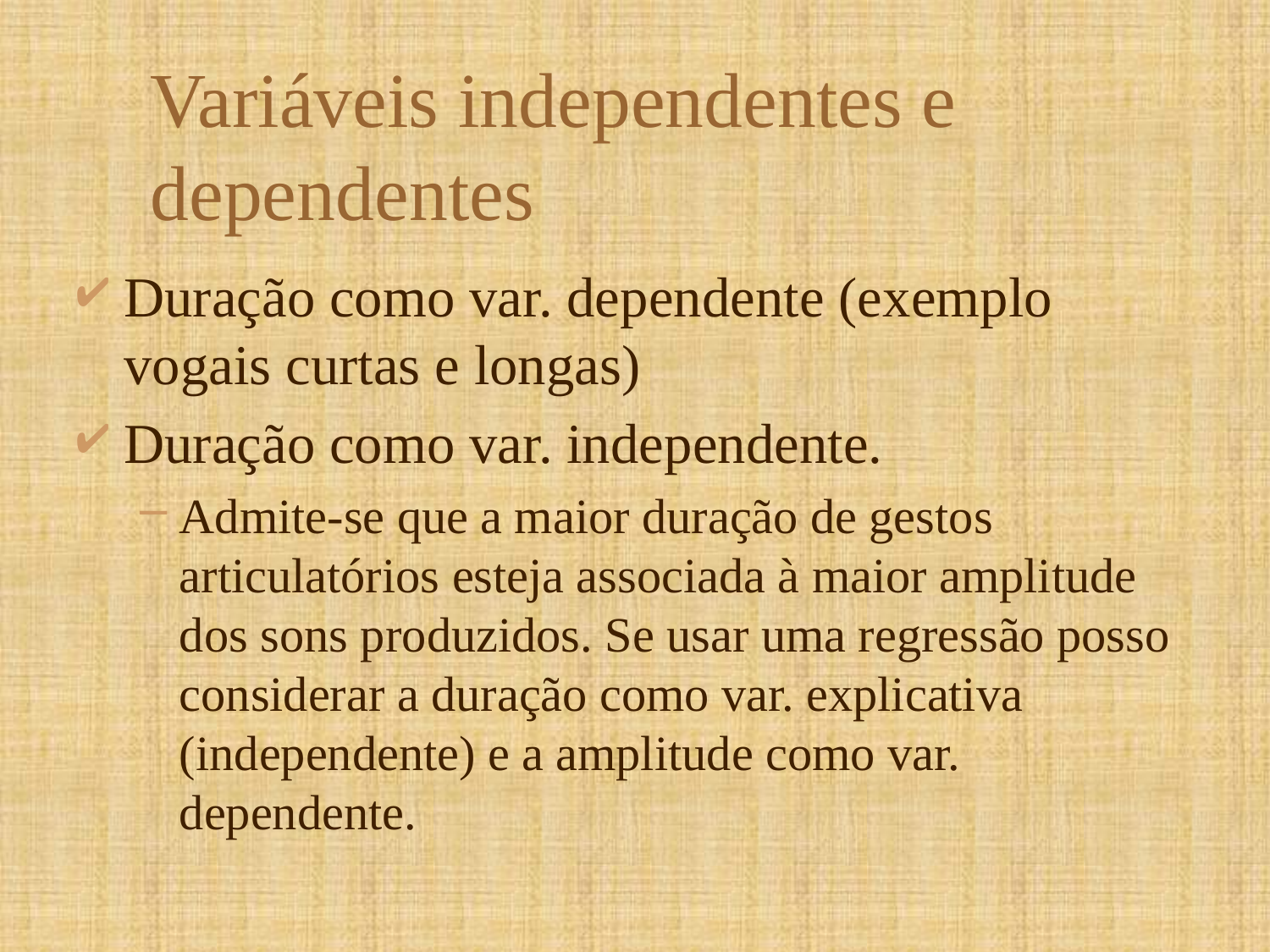

# Variáveis independentes e dependentes
Duração como var. dependente (exemplo vogais curtas e longas)
Duração como var. independente.
Admite-se que a maior duração de gestos articulatórios esteja associada à maior amplitude dos sons produzidos. Se usar uma regressão posso considerar a duração como var. explicativa (independente) e a amplitude como var. dependente.